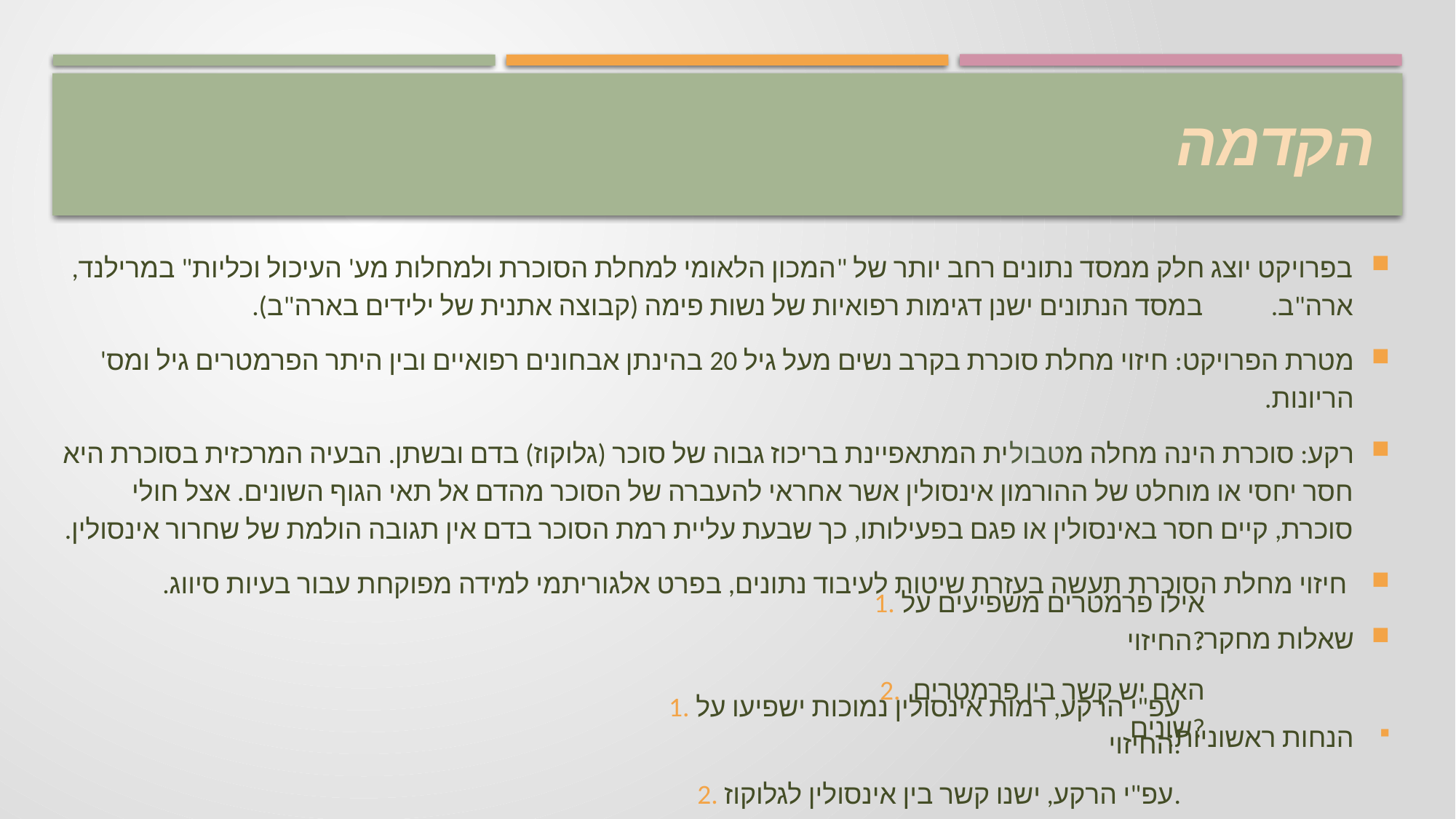

# הקדמה
בפרויקט יוצג חלק ממסד נתונים רחב יותר של "המכון הלאומי למחלת הסוכרת ולמחלות מע' העיכול וכליות" במרילנד, ארה"ב.           במסד הנתונים ישנן דגימות רפואיות של נשות פימה (קבוצה אתנית של ילידים בארה"ב).
מטרת הפרויקט: חיזוי מחלת סוכרת בקרב נשים מעל גיל 20 בהינתן אבחונים רפואיים ובין היתר הפרמטרים גיל ומס' הריונות.
רקע: סוכרת הינה מחלה מטבולית המתאפיינת בריכוז גבוה של סוכר (גלוקוז) בדם ובשתן. הבעיה המרכזית בסוכרת היא חסר יחסי או מוחלט של ההורמון אינסולין אשר אחראי להעברה של הסוכר מהדם אל תאי הגוף השונים. אצל חולי סוכרת, קיים חסר באינסולין או פגם בפעילותו, כך שבעת עליית רמת הסוכר בדם אין תגובה הולמת של שחרור אינסולין.
 חיזוי מחלת הסוכרת תעשה בעזרת שיטות לעיבוד נתונים, בפרט אלגוריתמי למידה מפוקחת עבור בעיות סיווג.
שאלות מחקר:

הנחות ראשוניות:
1. אילו פרמטרים משפיעים על החיזוי?
2.  האם יש קשר בין פרמטרים שונים?
1. עפ"י הרקע, רמות אינסולין נמוכות ישפיעו על החיזוי.
2. עפ"י הרקע, ישנו קשר בין אינסולין לגלוקוז.